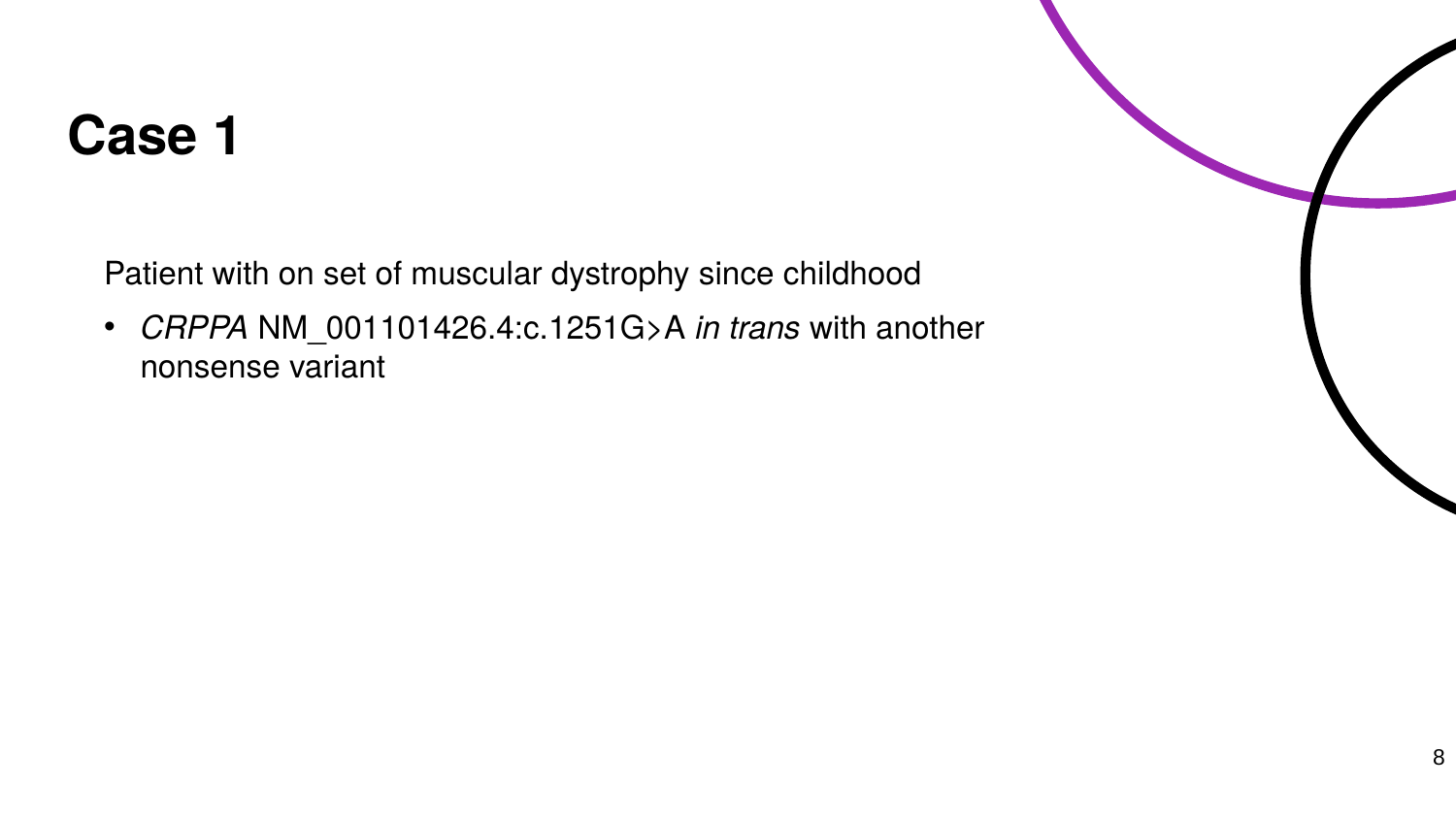

# Case 1
Patient with on set of muscular dystrophy since childhood
CRPPA NM_001101426.4:c.1251G>A in trans with another nonsense variant

8